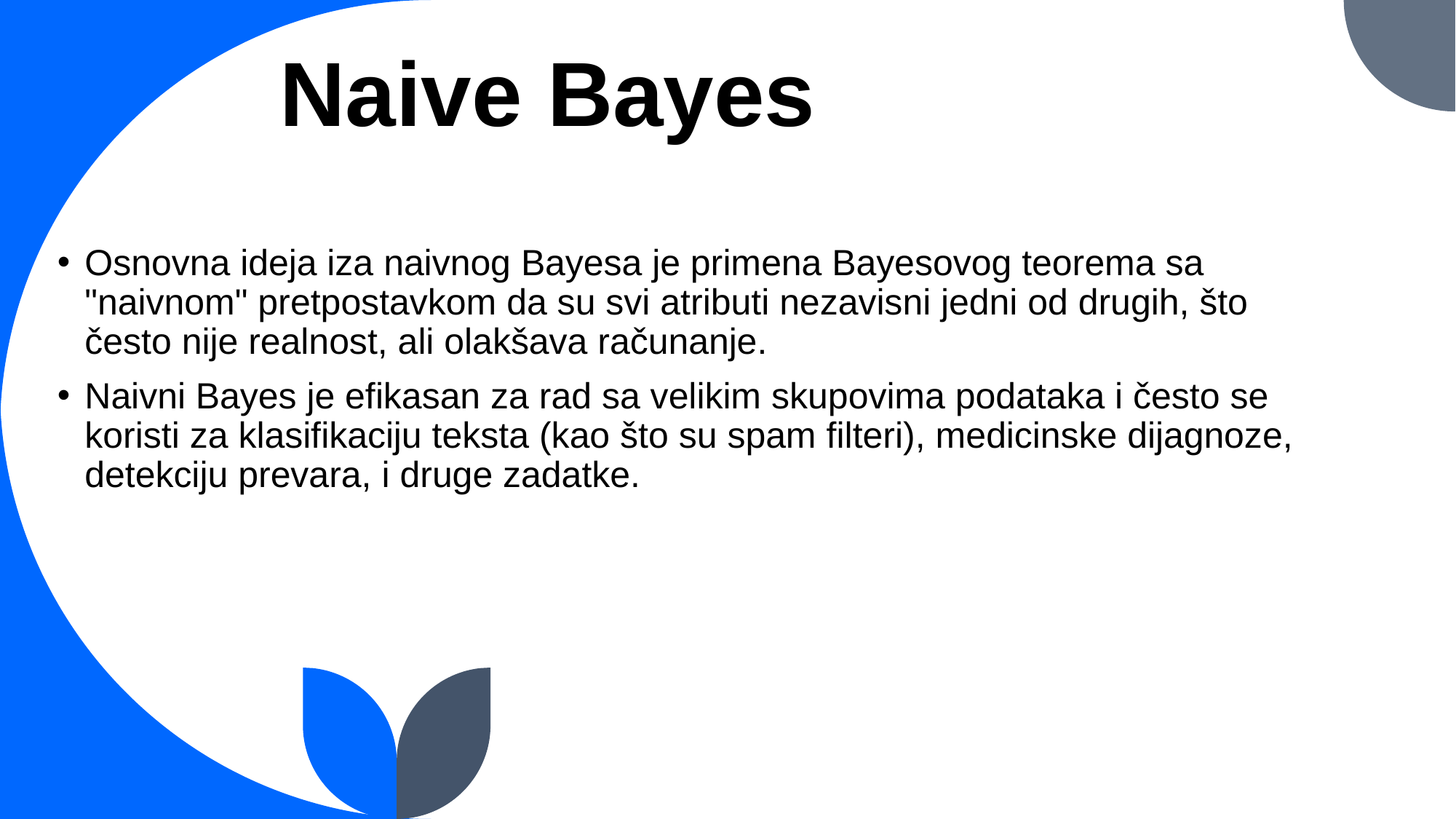

Naive Bayes
Osnovna ideja iza naivnog Bayesa je primena Bayesovog teorema sa "naivnom" pretpostavkom da su svi atributi nezavisni jedni od drugih, što često nije realnost, ali olakšava računanje.
Naivni Bayes je efikasan za rad sa velikim skupovima podataka i često se koristi za klasifikaciju teksta (kao što su spam filteri), medicinske dijagnoze, detekciju prevara, i druge zadatke.